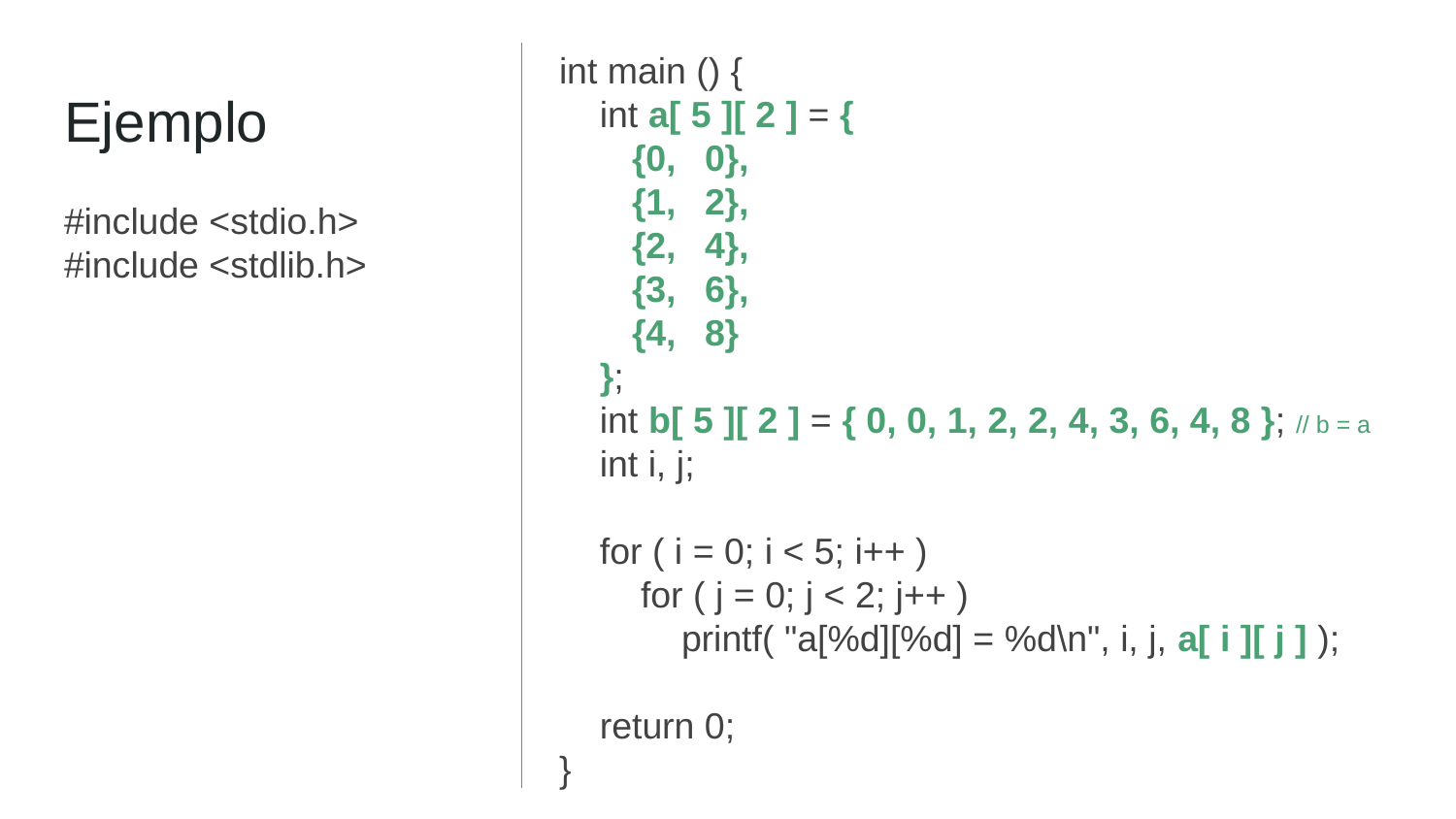

int main () {
    int a[ 5 ][ 2 ] = {
{0,	0},
{1,	2},
{2,	4},
{3,	6},
{4,	8}
    };
    int b[ 5 ][ 2 ] = { 0, 0, 1, 2, 2, 4, 3, 6, 4, 8 }; // b = a
    int i, j;

    for ( i = 0; i < 5; i++ )
        for ( j = 0; j < 2; j++ )
            printf( "a[%d][%d] = %d\n", i, j, a[ i ][ j ] );

    return 0;
}
# Ejemplo
#include <stdio.h>
#include <stdlib.h>